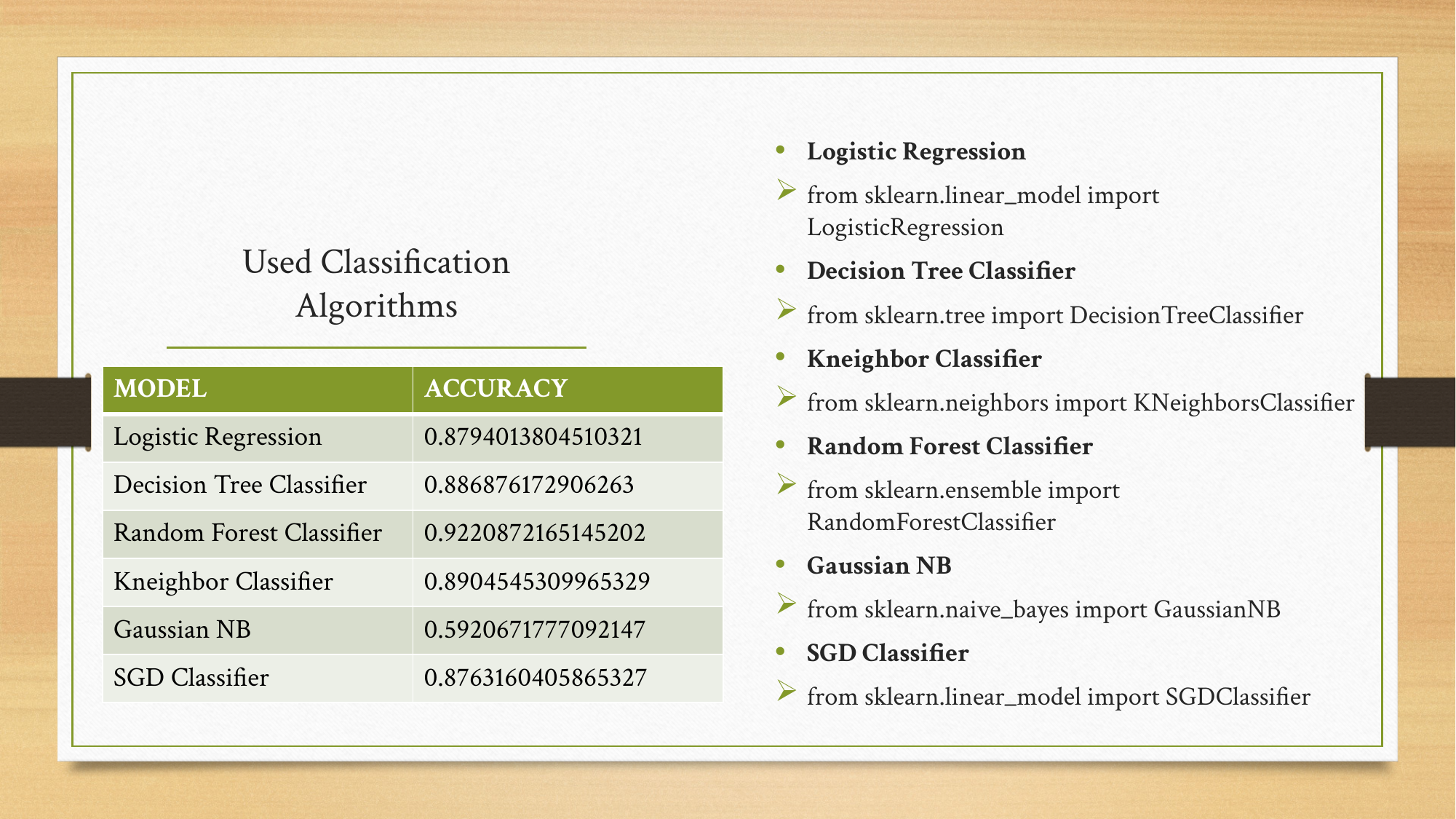

Logistic Regression
from sklearn.linear_model import LogisticRegression
Decision Tree Classifier
from sklearn.tree import DecisionTreeClassifier
Kneighbor Classifier
from sklearn.neighbors import KNeighborsClassifier
Random Forest Classifier
from sklearn.ensemble import RandomForestClassifier
Gaussian NB
from sklearn.naive_bayes import GaussianNB
SGD Classifier
from sklearn.linear_model import SGDClassifier
# Used Classification Algorithms
| MODEL | ACCURACY |
| --- | --- |
| Logistic Regression | 0.8794013804510321 |
| Decision Tree Classifier | 0.886876172906263 |
| Random Forest Classifier | 0.9220872165145202 |
| Kneighbor Classifier | 0.8904545309965329 |
| Gaussian NB | 0.5920671777092147 |
| SGD Classifier | 0.8763160405865327 |